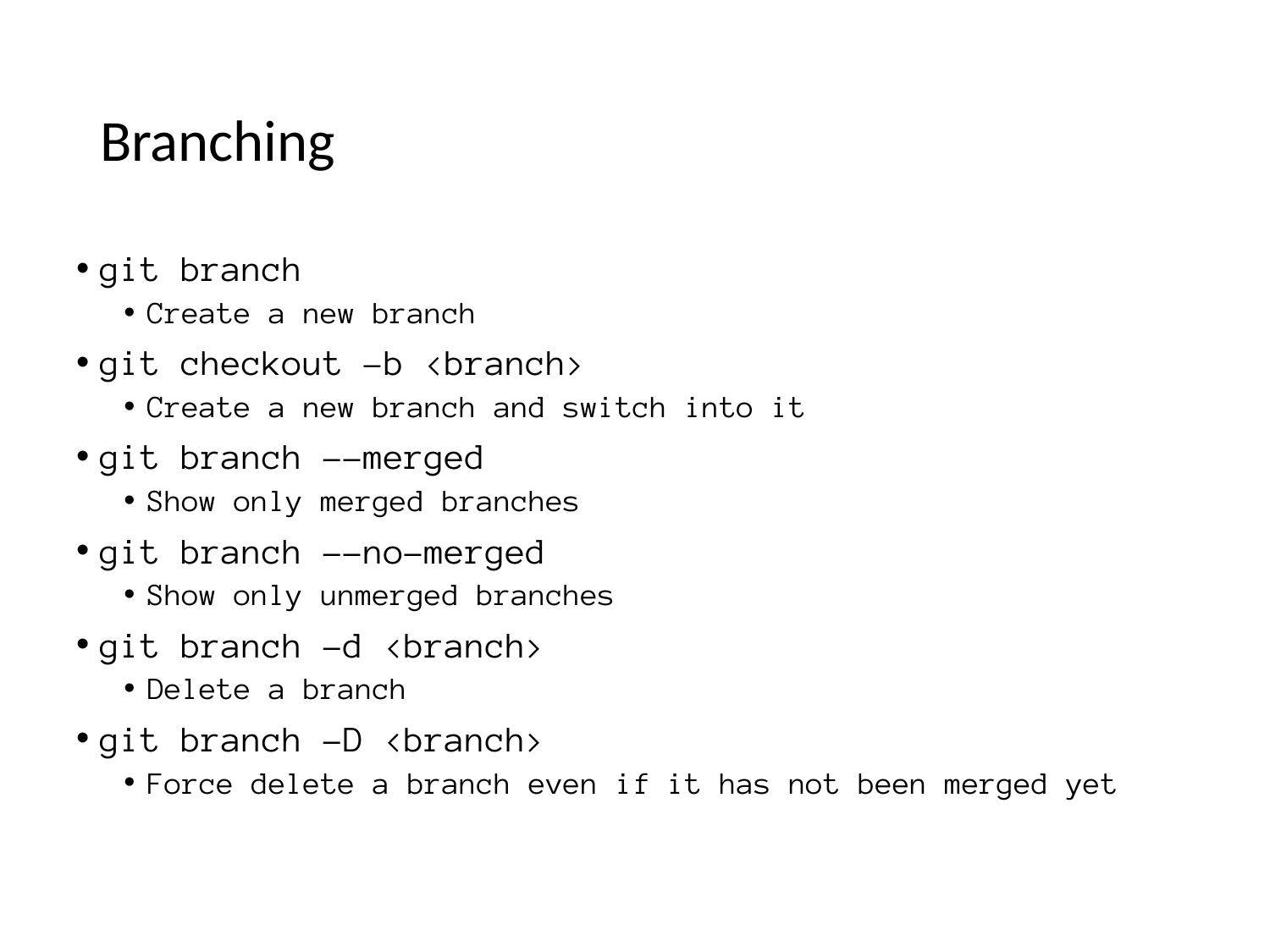

# Branching
git branch
Create a new branch
git checkout –b <branch>
Create a new branch and switch into it
git branch --merged
Show only merged branches
git branch --no-merged
Show only unmerged branches
git branch -d <branch>
Delete a branch
git branch -D <branch>
Force delete a branch even if it has not been merged yet